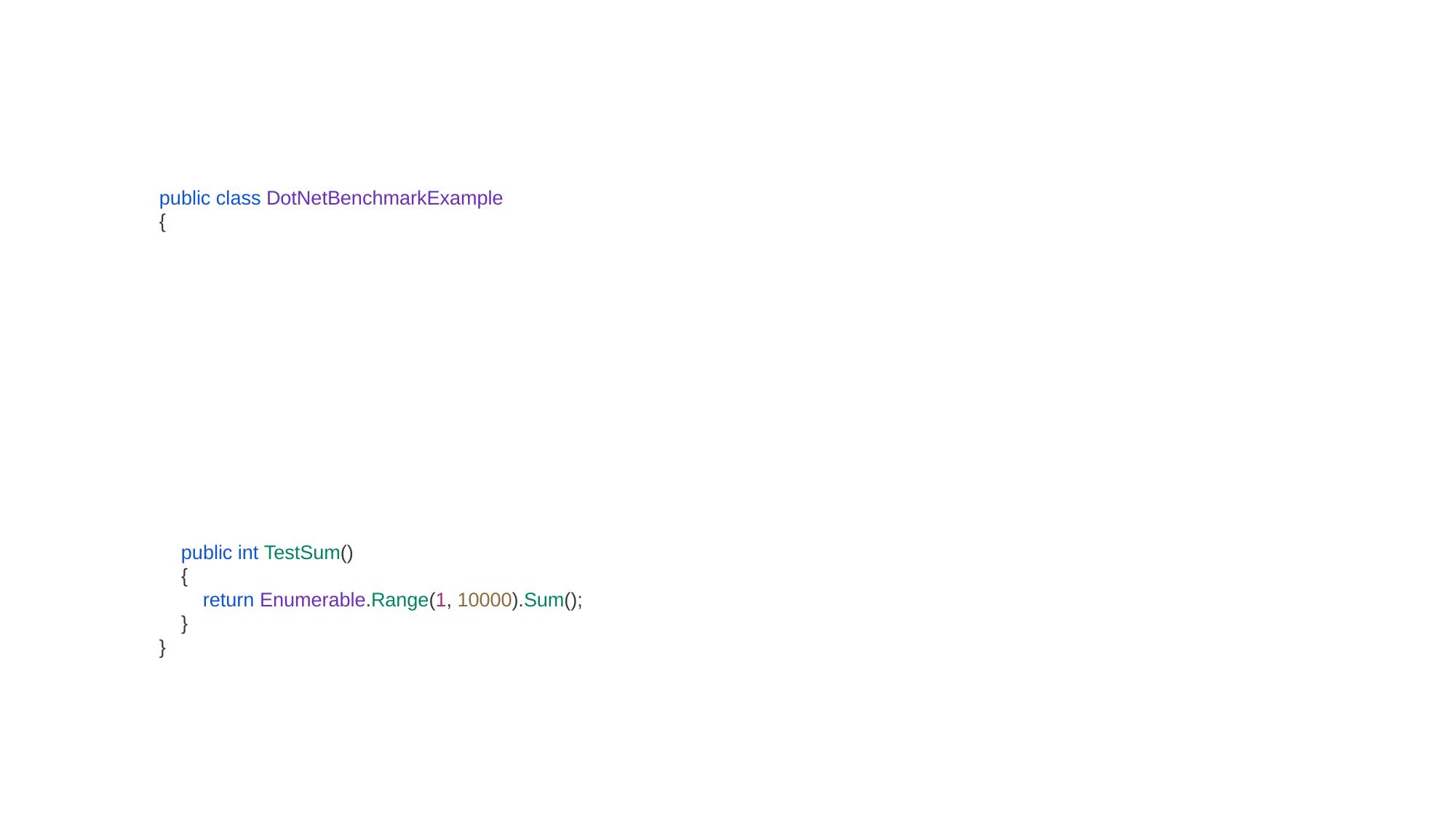

public class DotNetBenchmarkExample
{

    public int TestSum()
    {
        return Enumerable.Range(1, 10000).Sum();
    }
}